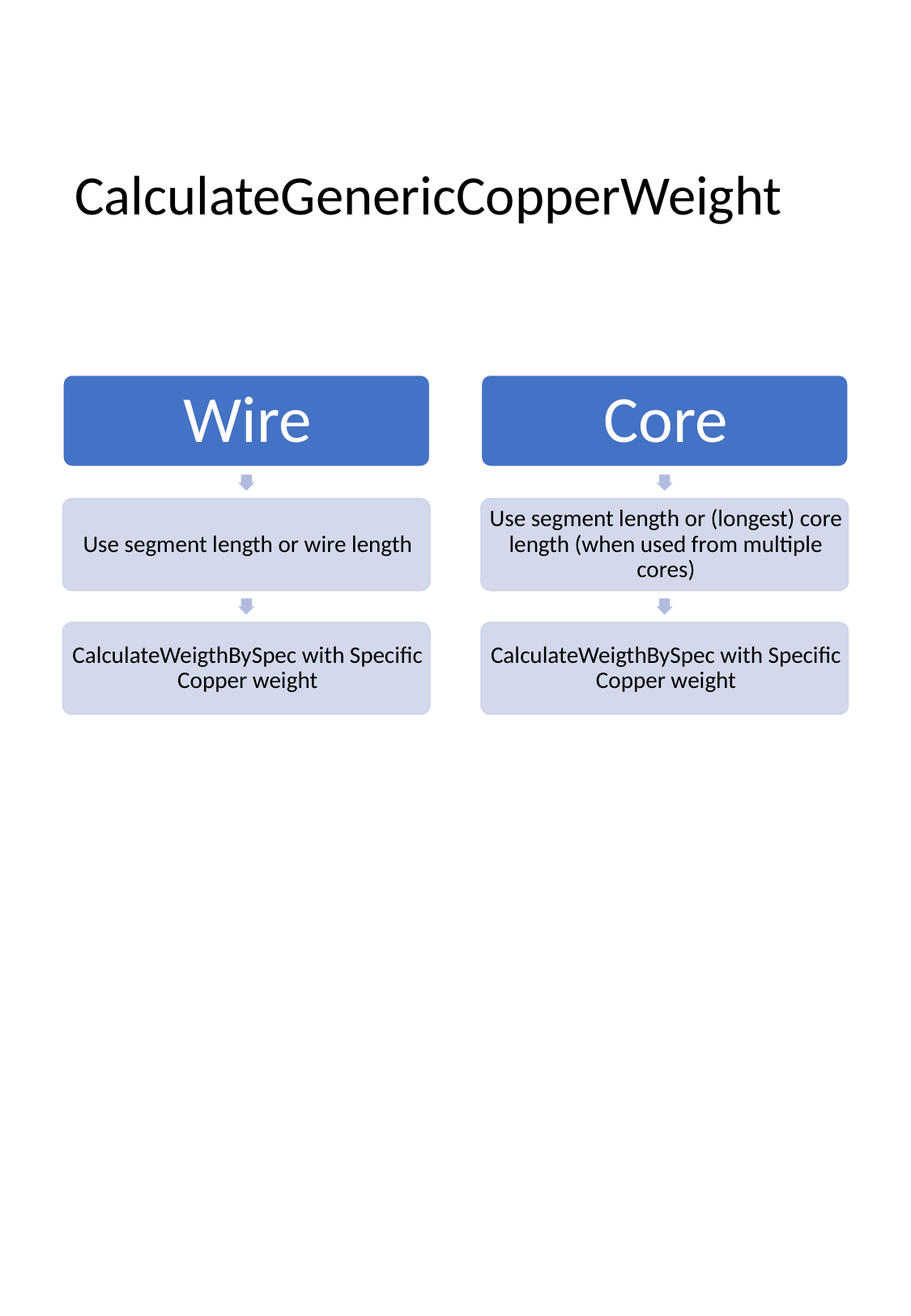

# CalculateGenericCopperWeight
Wire
Use segment length or wire length
CalculateWeigthBySpec with Specific Copper weight
Core
Use segment length or (longest) core length (when used from multiple cores)
CalculateWeigthBySpec with Specific Copper weight